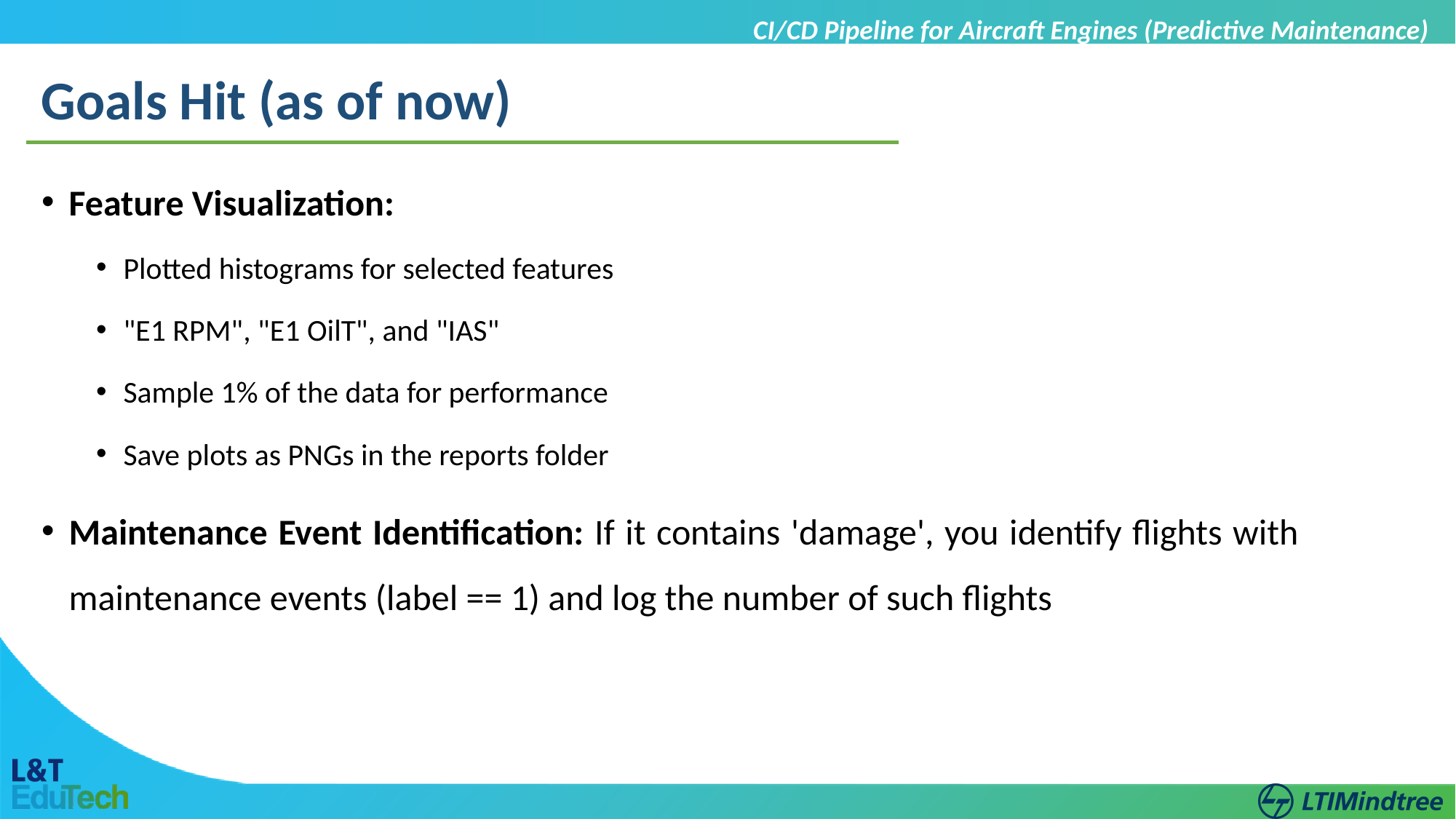

CI/CD Pipeline for Aircraft Engines (Predictive Maintenance)
Goals Hit (as of now)
Feature Visualization:
Plotted histograms for selected features
"E1 RPM", "E1 OilT", and "IAS"
Sample 1% of the data for performance
Save plots as PNGs in the reports folder
Maintenance Event Identification: If it contains 'damage', you identify flights with maintenance events (label == 1) and log the number of such flights